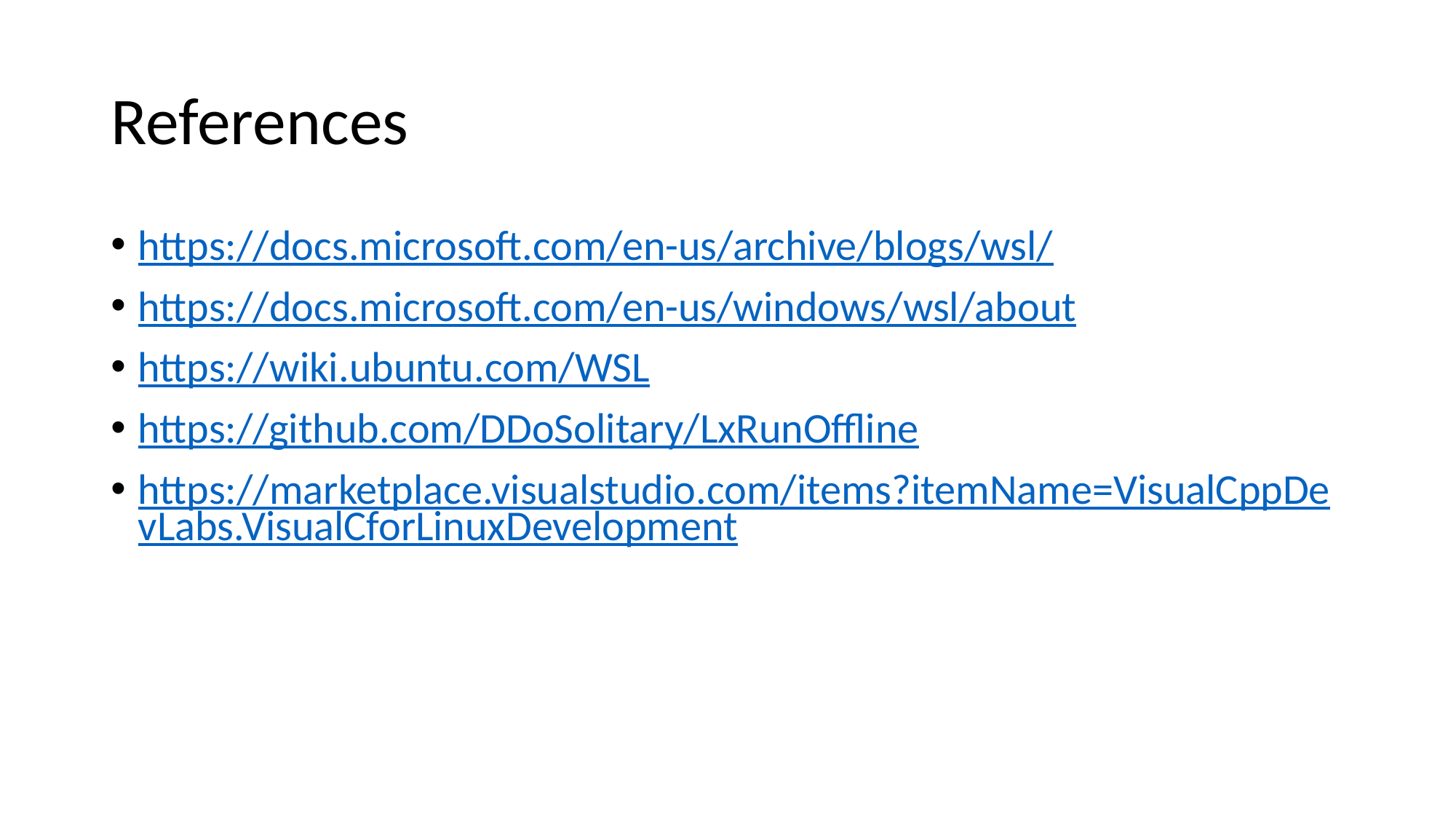

# References
https://docs.microsoft.com/en-us/archive/blogs/wsl/
https://docs.microsoft.com/en-us/windows/wsl/about
https://wiki.ubuntu.com/WSL
https://github.com/DDoSolitary/LxRunOffline
https://marketplace.visualstudio.com/items?itemName=VisualCppDevLabs.VisualCforLinuxDevelopment